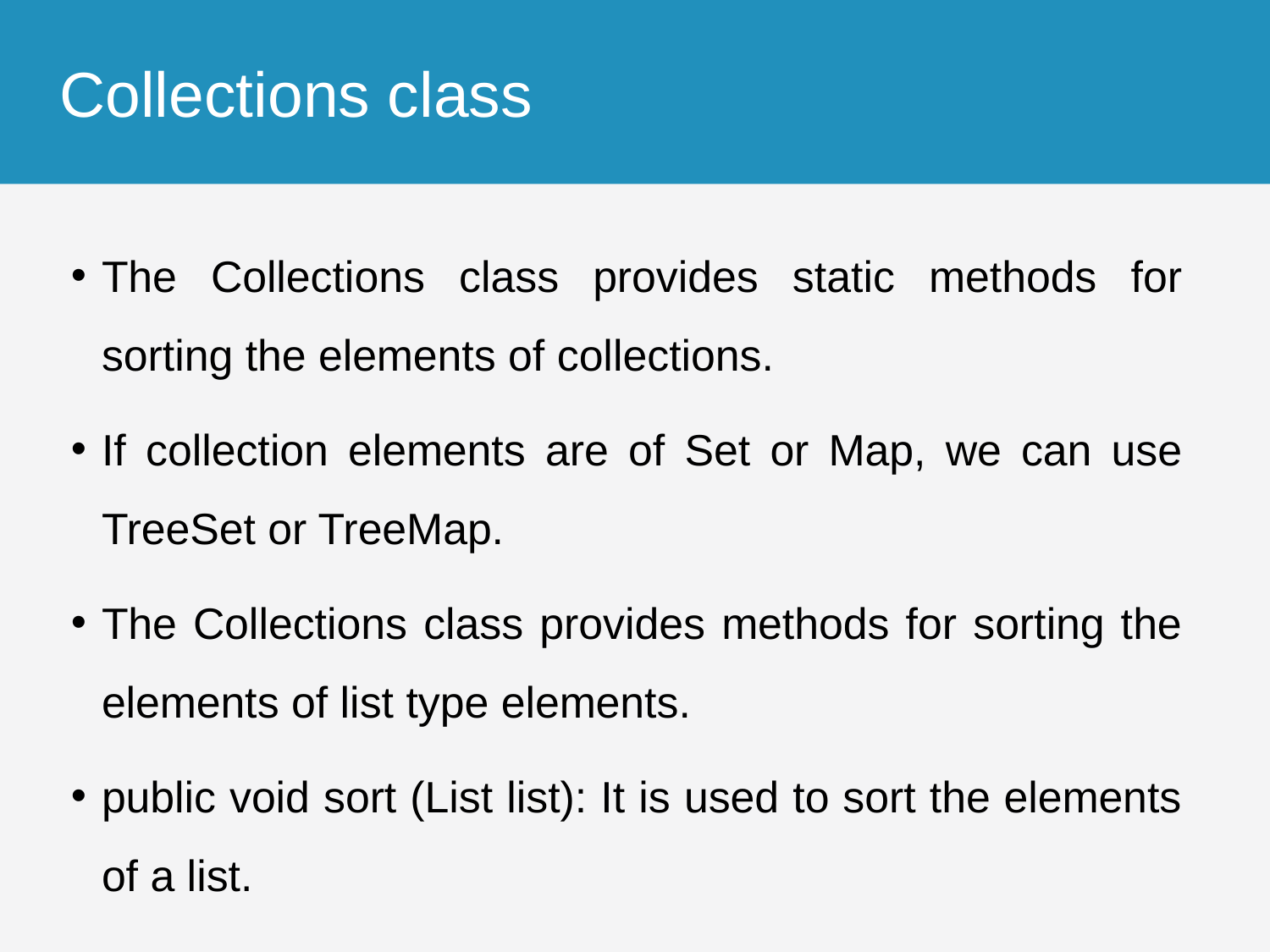

# Collections class
The Collections class provides static methods for sorting the elements of collections.
If collection elements are of Set or Map, we can use TreeSet or TreeMap.
The Collections class provides methods for sorting the elements of list type elements.
public void sort (List list): It is used to sort the elements of a list.